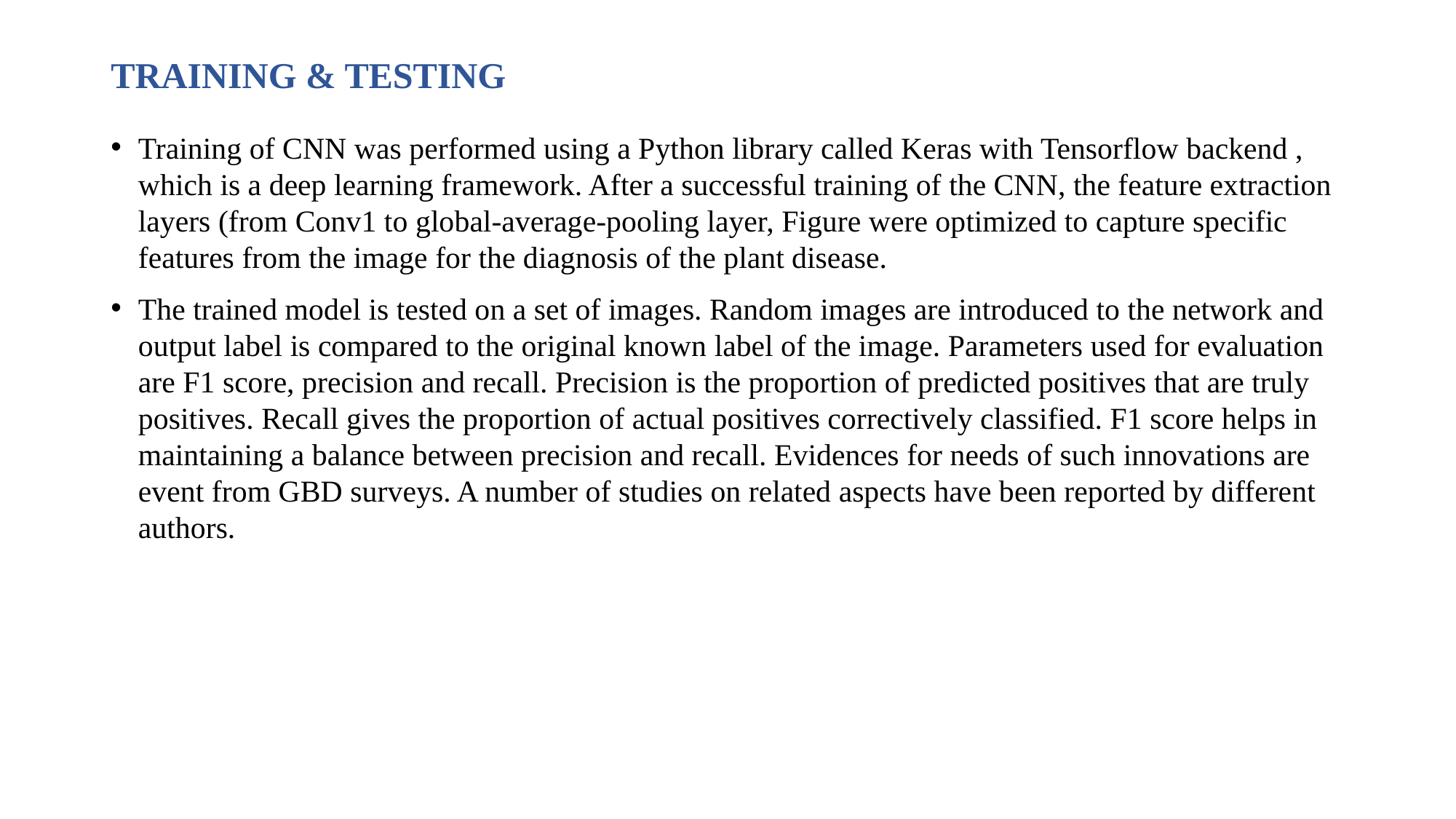

# TRAINING & TESTING
Training of CNN was performed using a Python library called Keras with Tensorflow backend , which is a deep learning framework. After a successful training of the CNN, the feature extraction layers (from Conv1 to global-average-pooling layer, Figure were optimized to capture specific features from the image for the diagnosis of the plant disease.
The trained model is tested on a set of images. Random images are introduced to the network and output label is compared to the original known label of the image. Parameters used for evaluation are F1 score, precision and recall. Precision is the proportion of predicted positives that are truly positives. Recall gives the proportion of actual positives correctively classified. F1 score helps in maintaining a balance between precision and recall. Evidences for needs of such innovations are event from GBD surveys. A number of studies on related aspects have been reported by different authors.